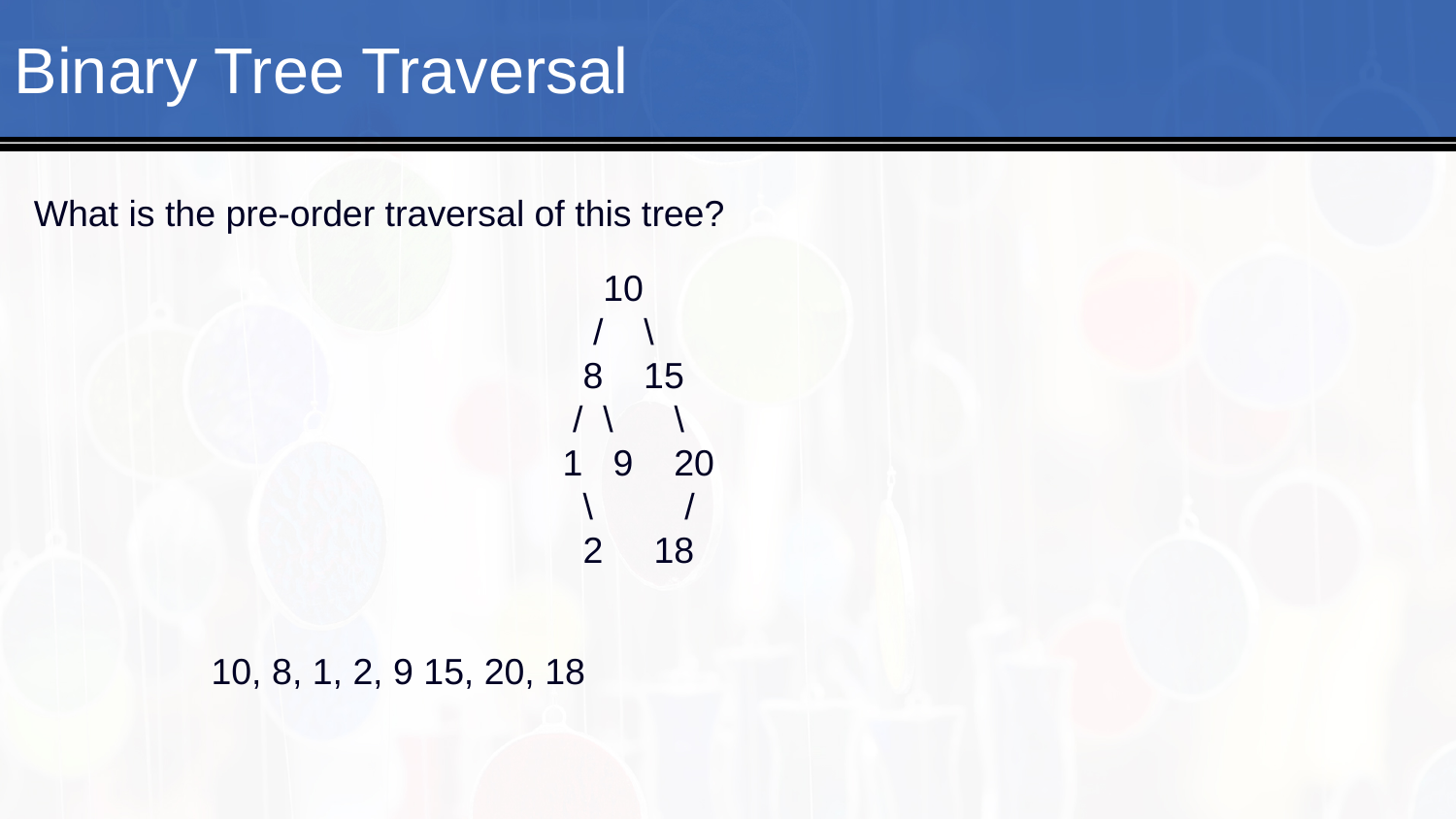

# 2
Binary Tree Traversal
What is the pre-order traversal of this tree?
    10
   /    \
  8    15
 /  \      \
1   9    20
  \         /
  2     18
10, 8, 1, 2, 9 15, 20, 18